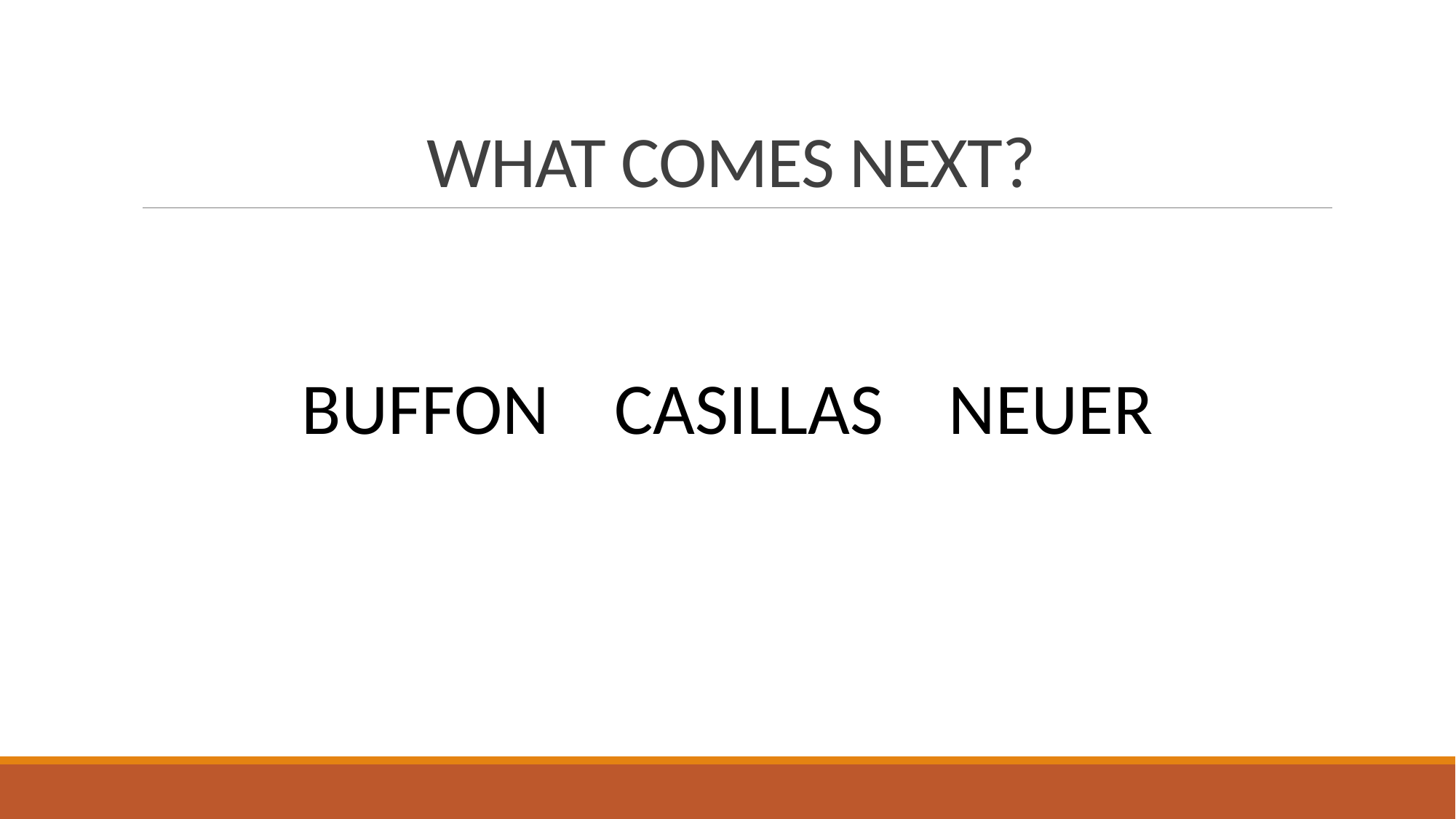

# WHAT COMES NEXT?
BUFFON    CASILLAS    NEUER